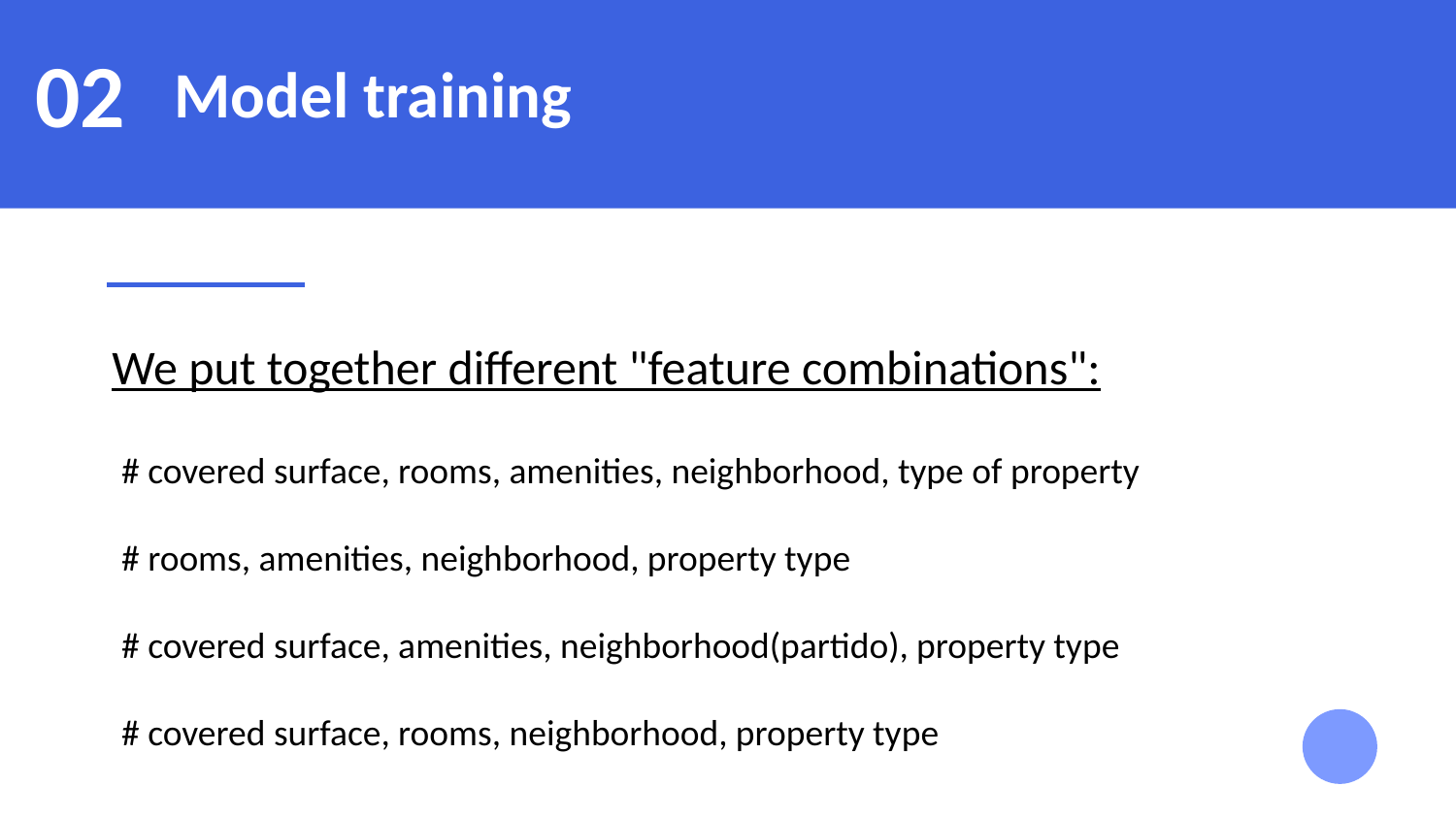

02
  Model training
We put together different "feature combinations":
# covered surface, rooms, amenities, neighborhood, type of property
# rooms, amenities, neighborhood, property type
# covered surface, amenities, neighborhood(partido), property type
# covered surface, rooms, neighborhood, property type